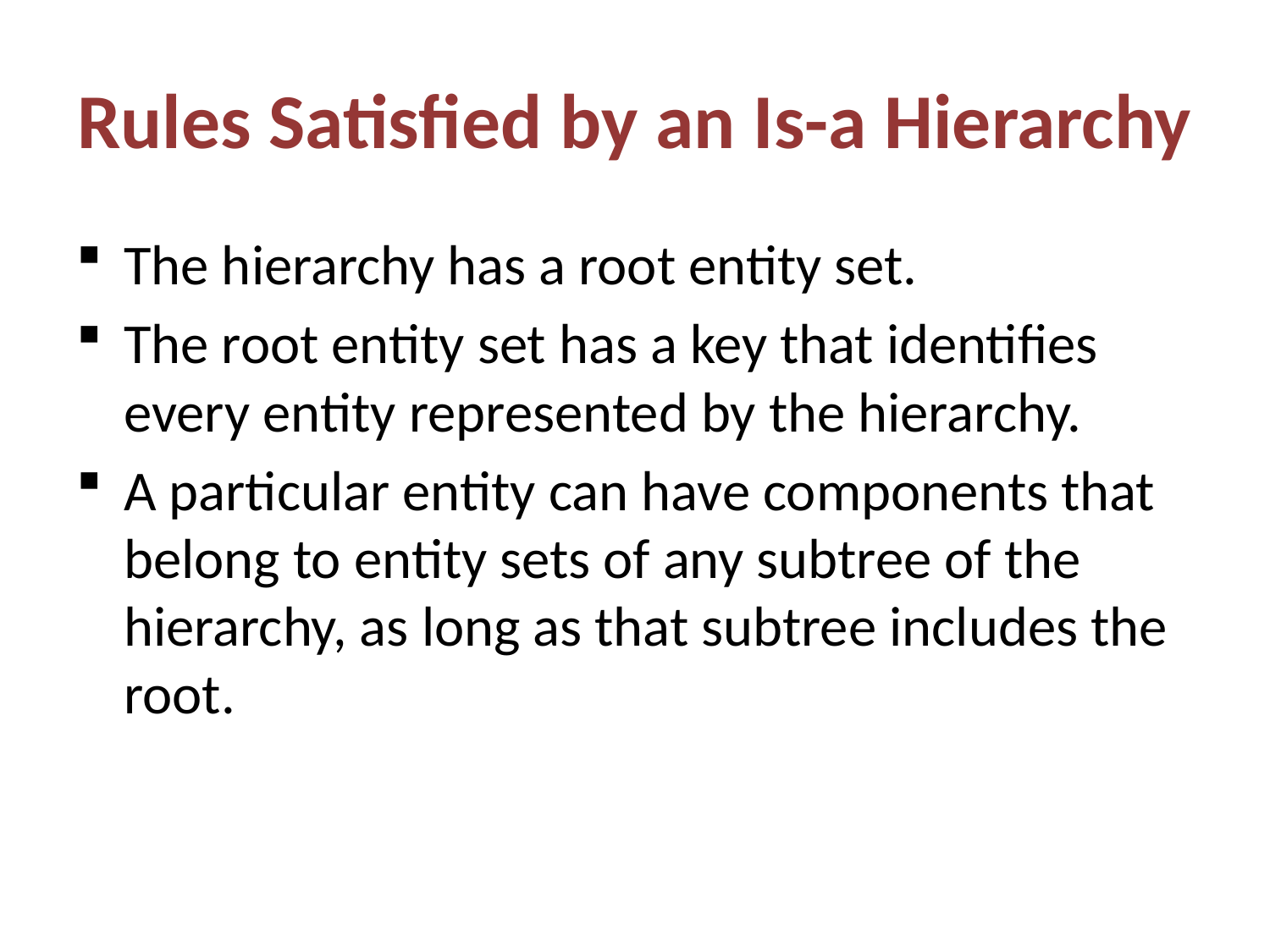

# Rules Satisfied by an Is-a Hierarchy
The hierarchy has a root entity set.
The root entity set has a key that identifies every entity represented by the hierarchy.
A particular entity can have components that belong to entity sets of any subtree of the hierarchy, as long as that subtree includes the root.